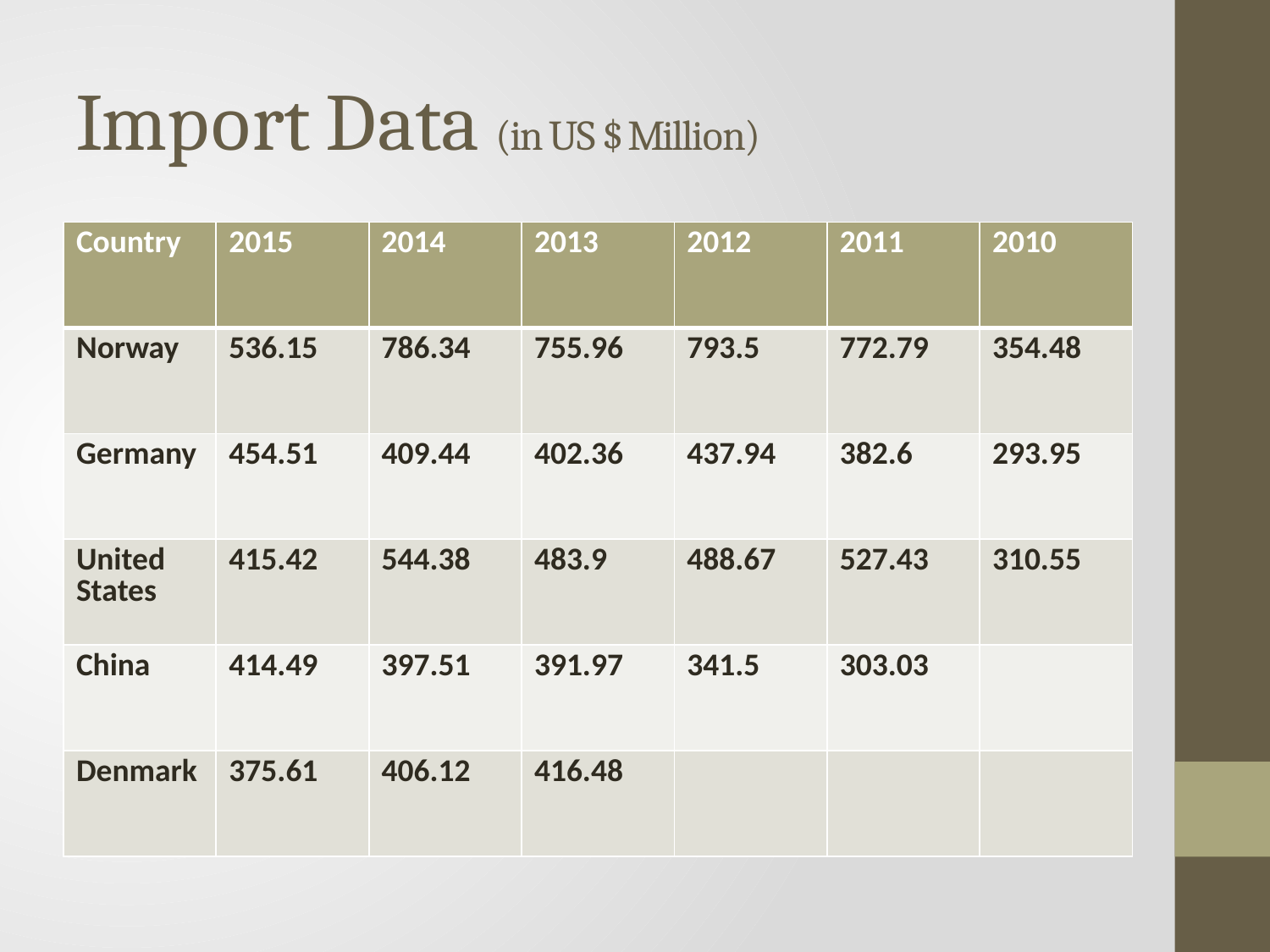

# Import Data (in US $ Million)
| Country | 2015 | 2014 | 2013 | 2012 | 2011 | 2010 |
| --- | --- | --- | --- | --- | --- | --- |
| Norway | 536.15 | 786.34 | 755.96 | 793.5 | 772.79 | 354.48 |
| Germany | 454.51 | 409.44 | 402.36 | 437.94 | 382.6 | 293.95 |
| United States | 415.42 | 544.38 | 483.9 | 488.67 | 527.43 | 310.55 |
| China | 414.49 | 397.51 | 391.97 | 341.5 | 303.03 |  |
| Denmark | 375.61 | 406.12 | 416.48 |  |  |  |